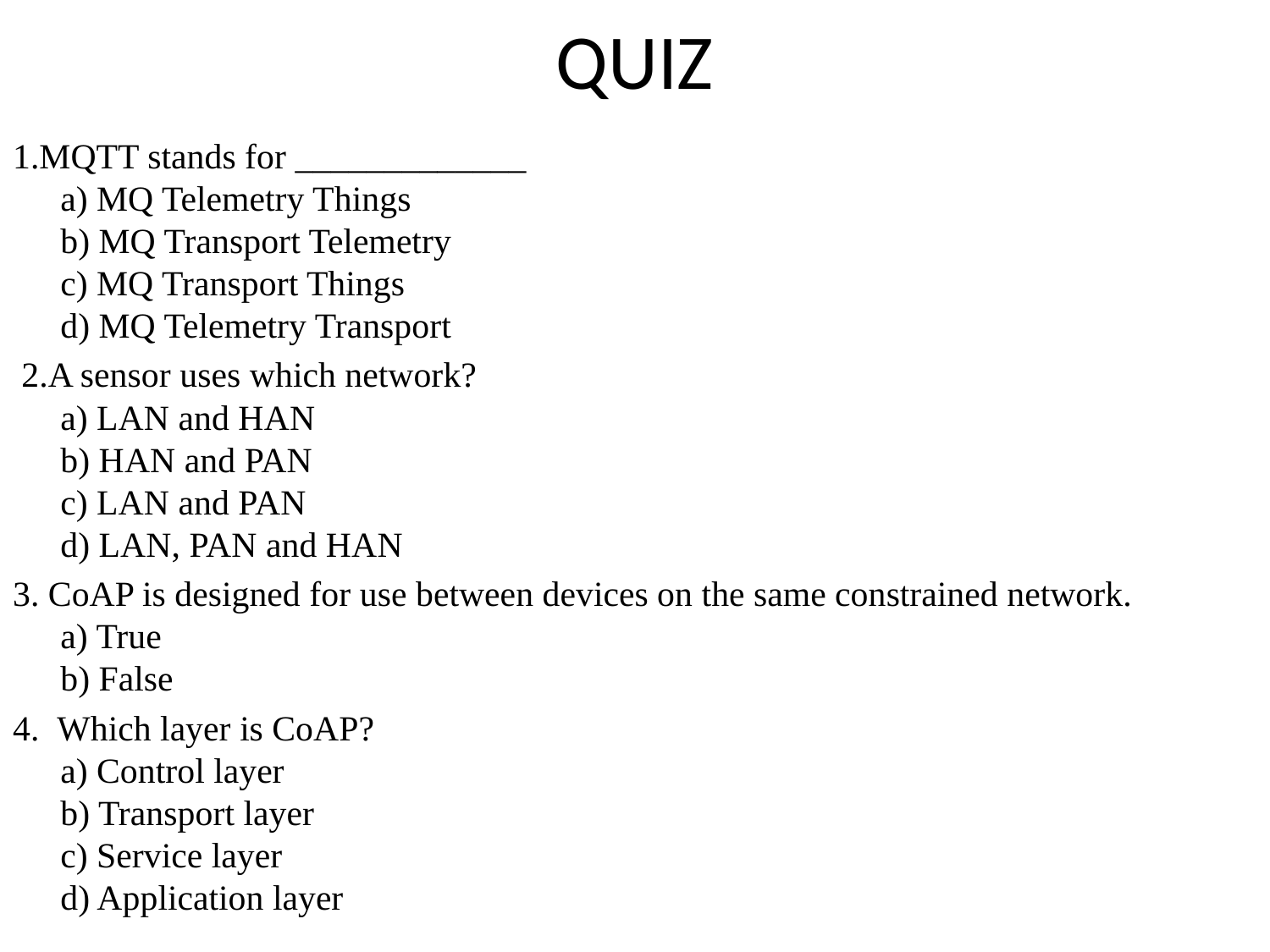

# QUIZ
1.MQTT stands for _____________
a) MQ Telemetry Things
b) MQ Transport Telemetry
c) MQ Transport Things
d) MQ Telemetry Transport
 2.A sensor uses which network?
a) LAN and HAN
b) HAN and PAN
c) LAN and PAN
d) LAN, PAN and HAN
3. CoAP is designed for use between devices on the same constrained network.
a) True
b) False
4.  Which layer is CoAP?
a) Control layer
b) Transport layer
c) Service layer
d) Application layer